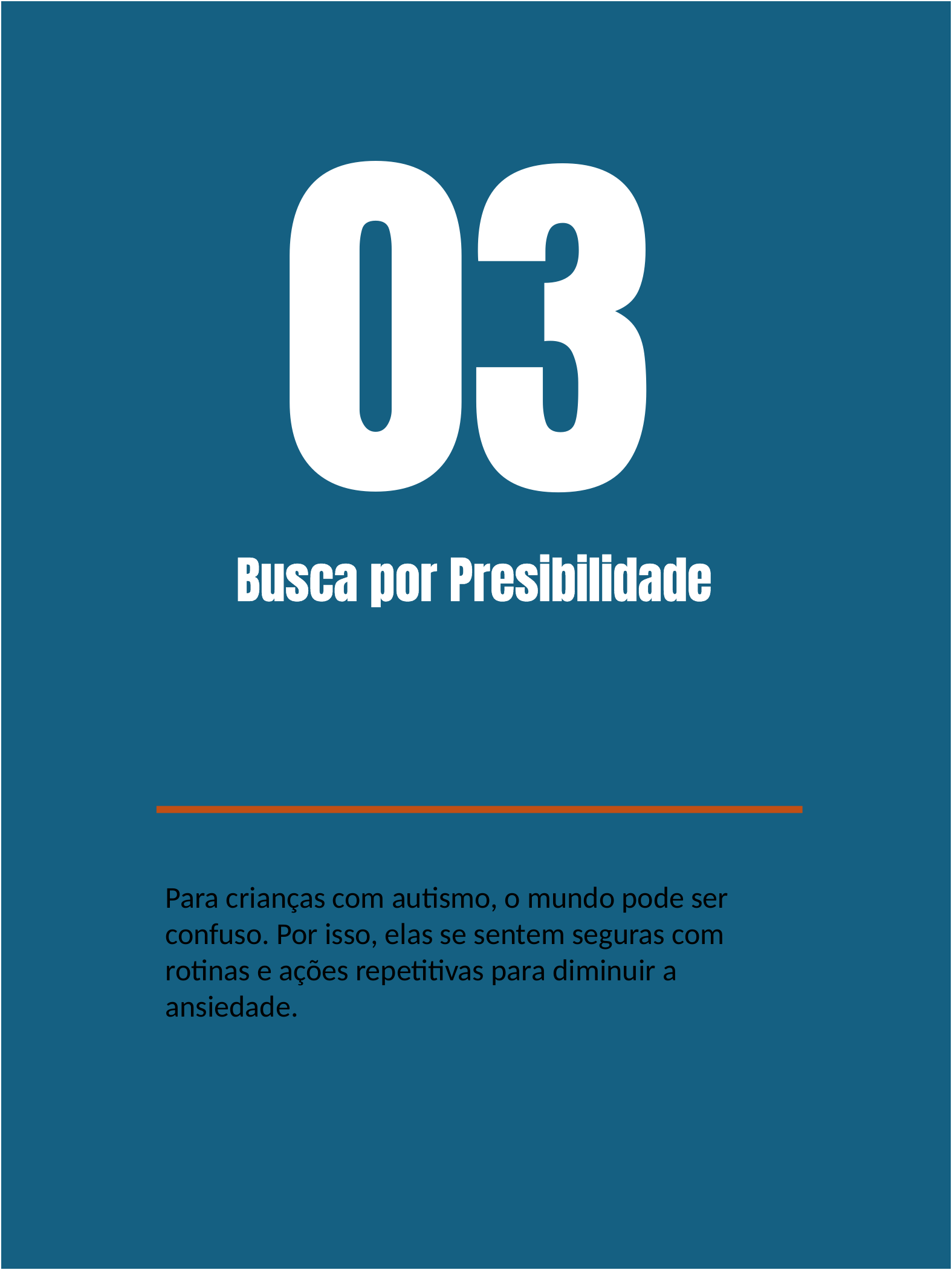

03
Busca por Presibilidade

Para crianças com autismo, o mundo pode ser confuso. Por isso, elas se sentem seguras com rotinas e ações repetitivas para diminuir a ansiedade.
Autísmo nível 1 - Roger Toledo
9